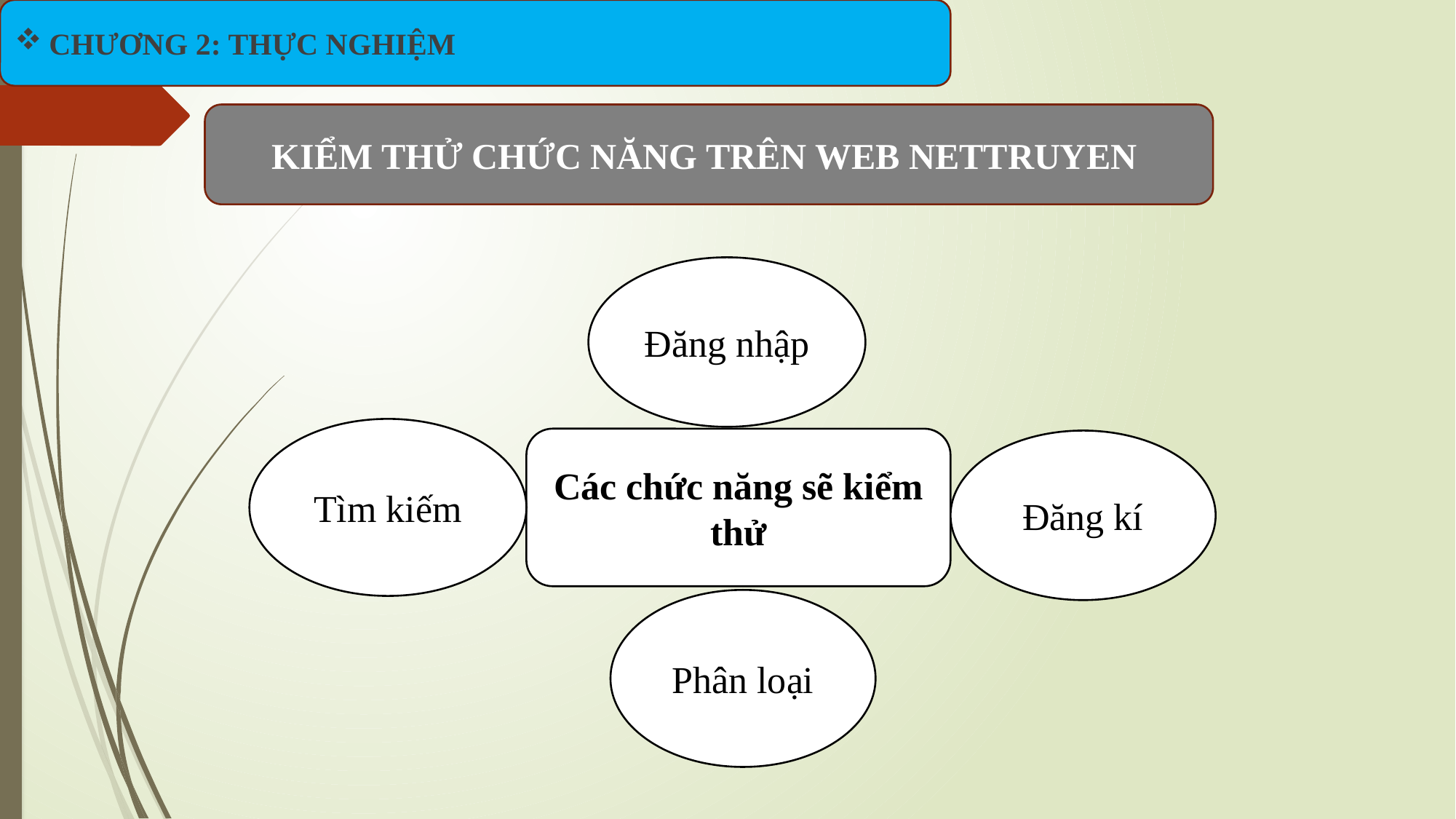

CHƯƠNG 2: THỰC NGHIỆM
KIỂM THỬ CHỨC NĂNG TRÊN WEB NETTRUYEN
Đăng nhập
Tìm kiếm
Các chức năng sẽ kiểm thử
Đăng kí
Phân loại